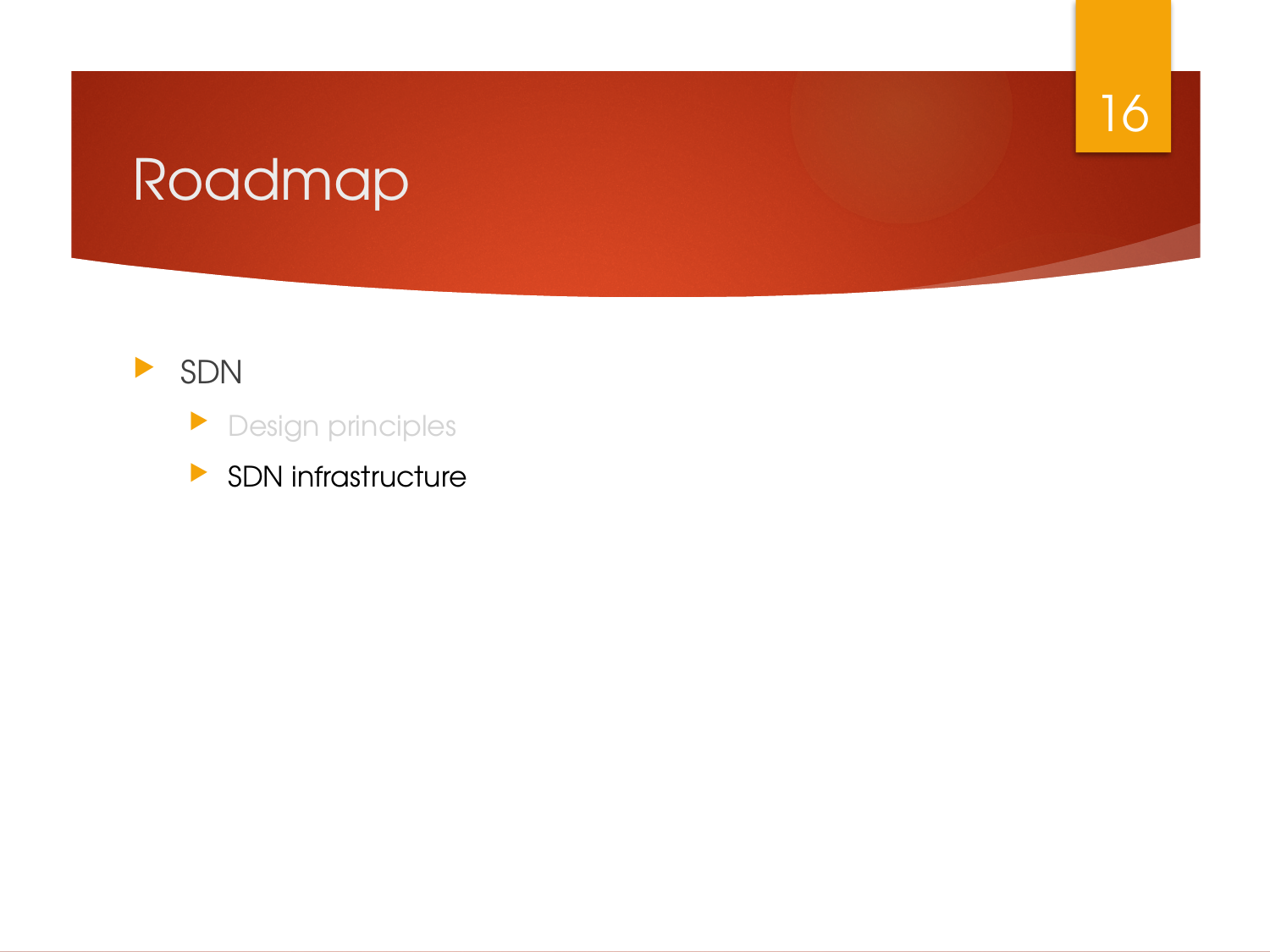

16
# Roadmap
SDN
Design principles
SDN infrastructure